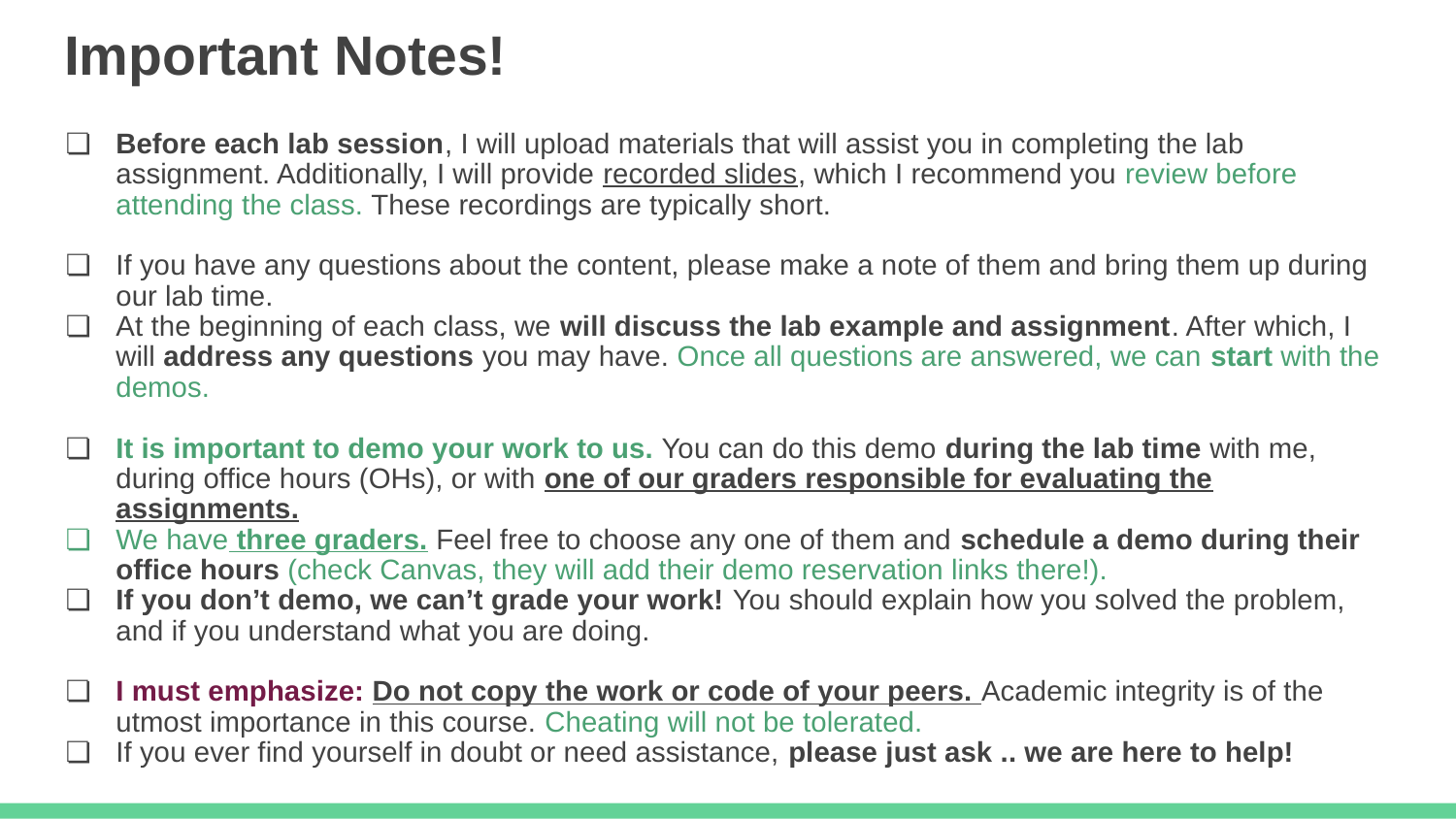

# Important Notes!
Before each lab session, I will upload materials that will assist you in completing the lab assignment. Additionally, I will provide recorded slides, which I recommend you review before attending the class. These recordings are typically short.

If you have any questions about the content, please make a note of them and bring them up during our lab time.
At the beginning of each class, we will discuss the lab example and assignment. After which, I will address any questions you may have. Once all questions are answered, we can start with the demos.

It is important to demo your work to us. You can do this demo during the lab time with me, during office hours (OHs), or with one of our graders responsible for evaluating the assignments.
We have three graders. Feel free to choose any one of them and schedule a demo during their office hours (check Canvas, they will add their demo reservation links there!).
If you don’t demo, we can’t grade your work! You should explain how you solved the problem, and if you understand what you are doing.

I must emphasize: Do not copy the work or code of your peers. Academic integrity is of the utmost importance in this course. Cheating will not be tolerated.
If you ever find yourself in doubt or need assistance, please just ask .. we are here to help!